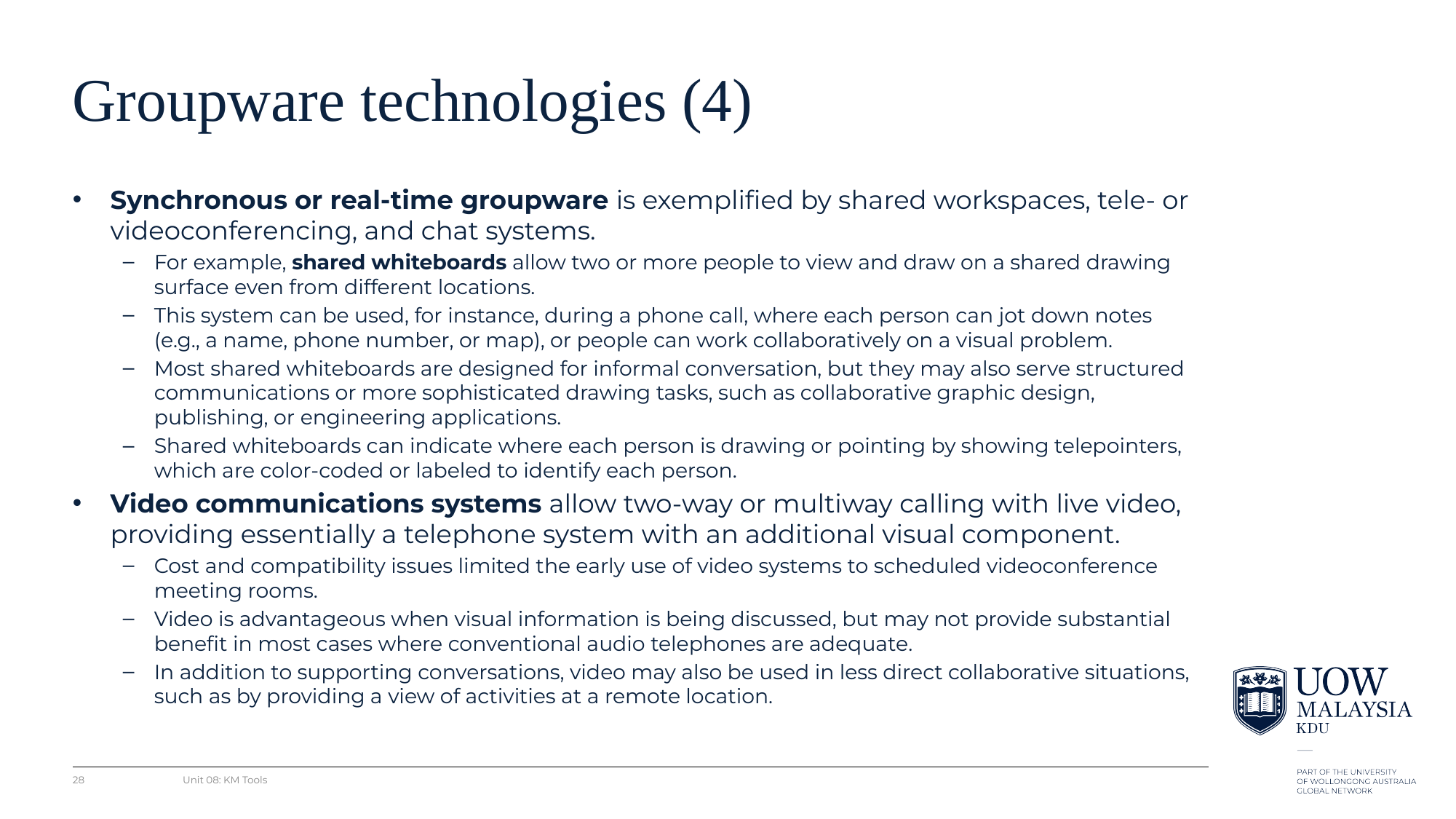

# Groupware technologies (4)
Synchronous or real-time groupware is exempliﬁed by shared workspaces, tele- or videoconferencing, and chat systems.
For example, shared whiteboards allow two or more people to view and draw on a shared drawing surface even from different locations.
This system can be used, for instance, during a phone call, where each person can jot down notes (e.g., a name, phone number, or map), or people can work collaboratively on a visual problem.
Most shared whiteboards are designed for informal conversation, but they may also serve structured communications or more sophisticated drawing tasks, such as collaborative graphic design, publishing, or engineering applications.
Shared whiteboards can indicate where each person is drawing or pointing by showing telepointers, which are color-coded or labeled to identify each person.
Video communications systems allow two-way or multiway calling with live video, providing essentially a telephone system with an additional visual component.
Cost and compatibility issues limited the early use of video systems to scheduled videoconference meeting rooms.
Video is advantageous when visual information is being discussed, but may not provide substantial beneﬁt in most cases where conventional audio telephones are adequate.
In addition to supporting conversations, video may also be used in less direct collaborative situations, such as by providing a view of activities at a remote location.
28
Unit 08: KM Tools